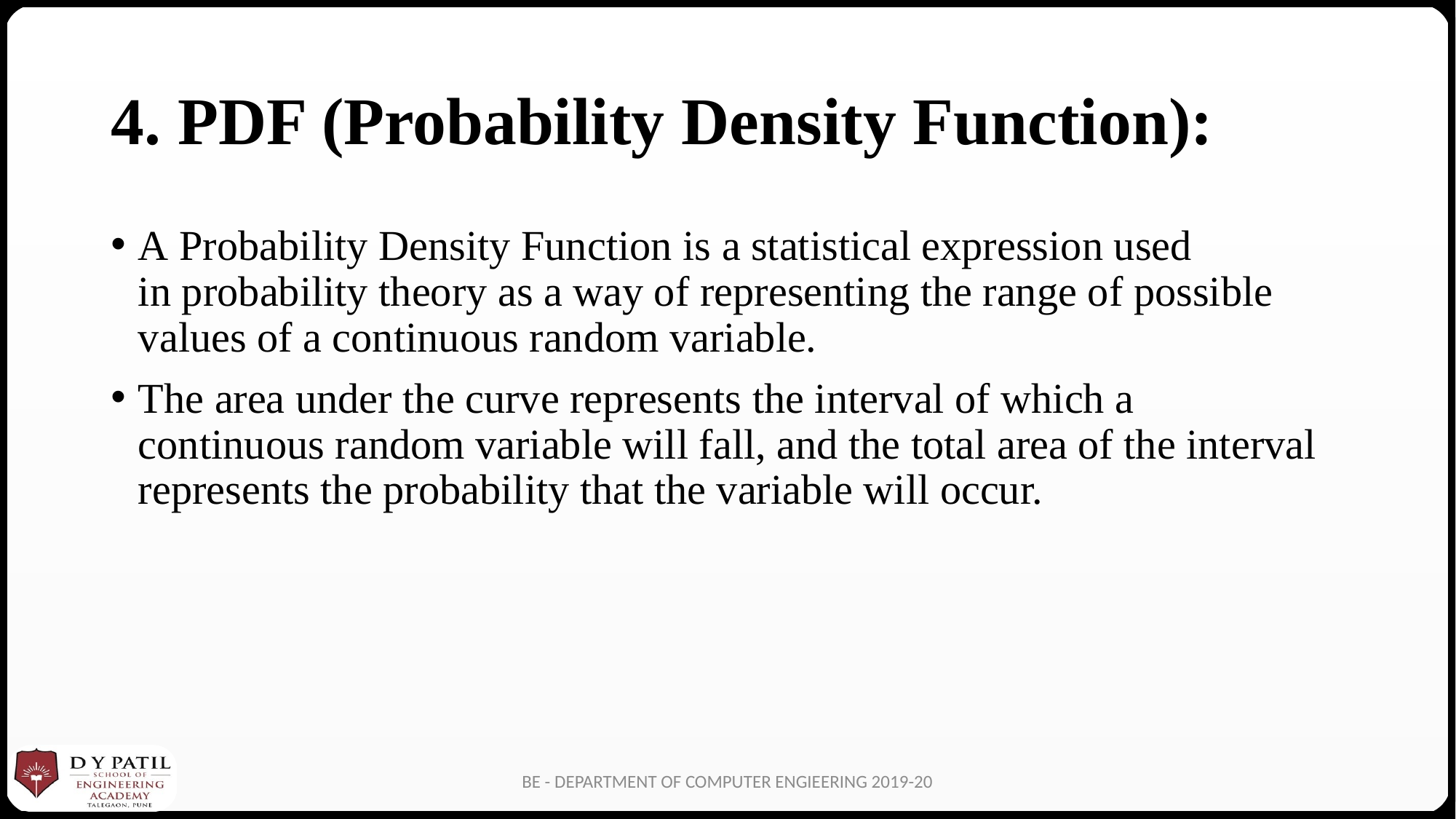

# 4. PDF (Probability Density Function):
A Probability Density Function is a statistical expression used in probability theory as a way of representing the range of possible values of a continuous random variable.
The area under the curve represents the interval of which a continuous random variable will fall, and the total area of the interval represents the probability that the variable will occur.

BE - DEPARTMENT OF COMPUTER ENGIEERING 2019-20